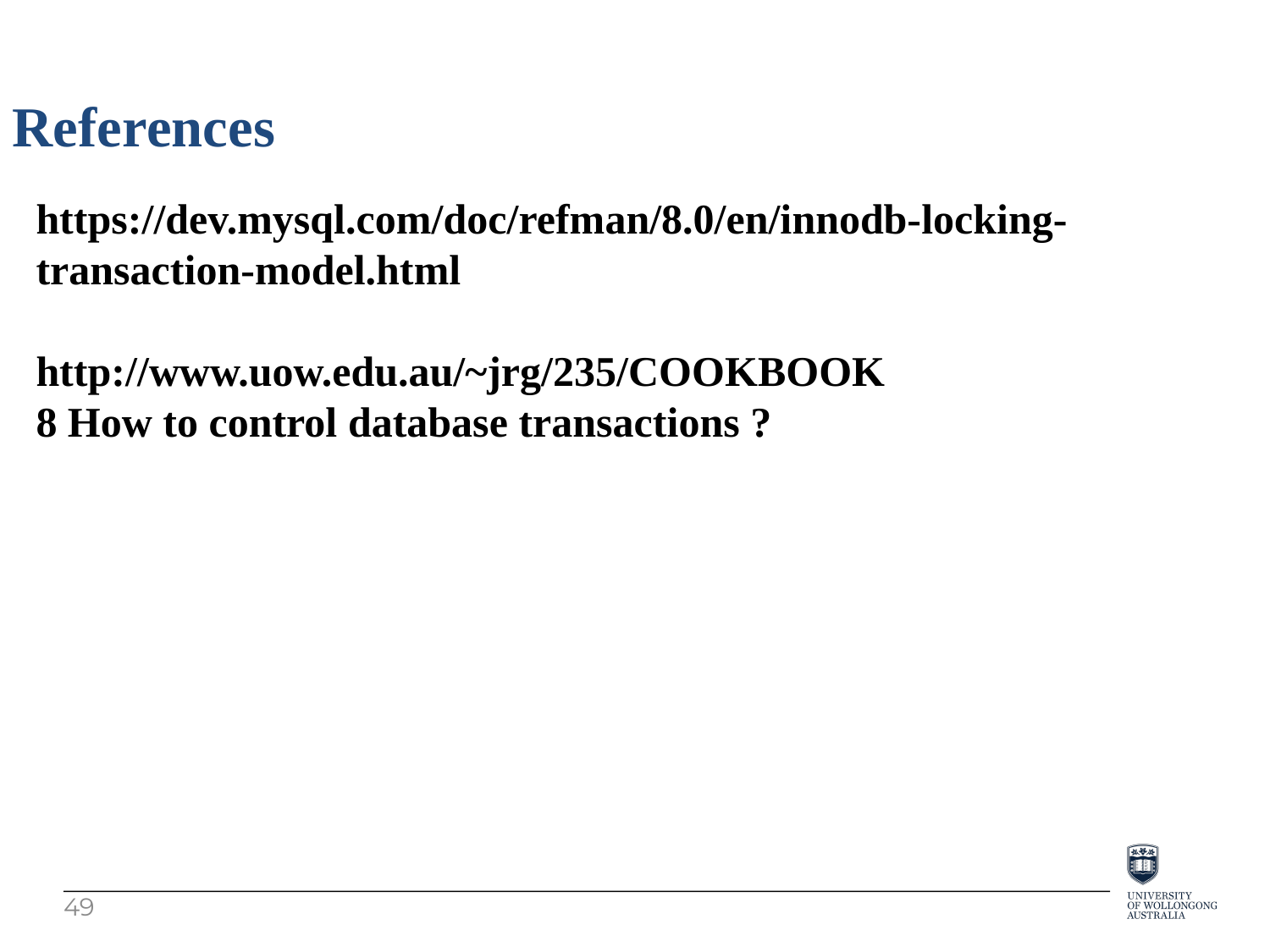

References
https://dev.mysql.com/doc/refman/8.0/en/innodb-locking-transaction-model.html

http://www.uow.edu.au/~jrg/235/COOKBOOK
8 How to control database transactions ?
49